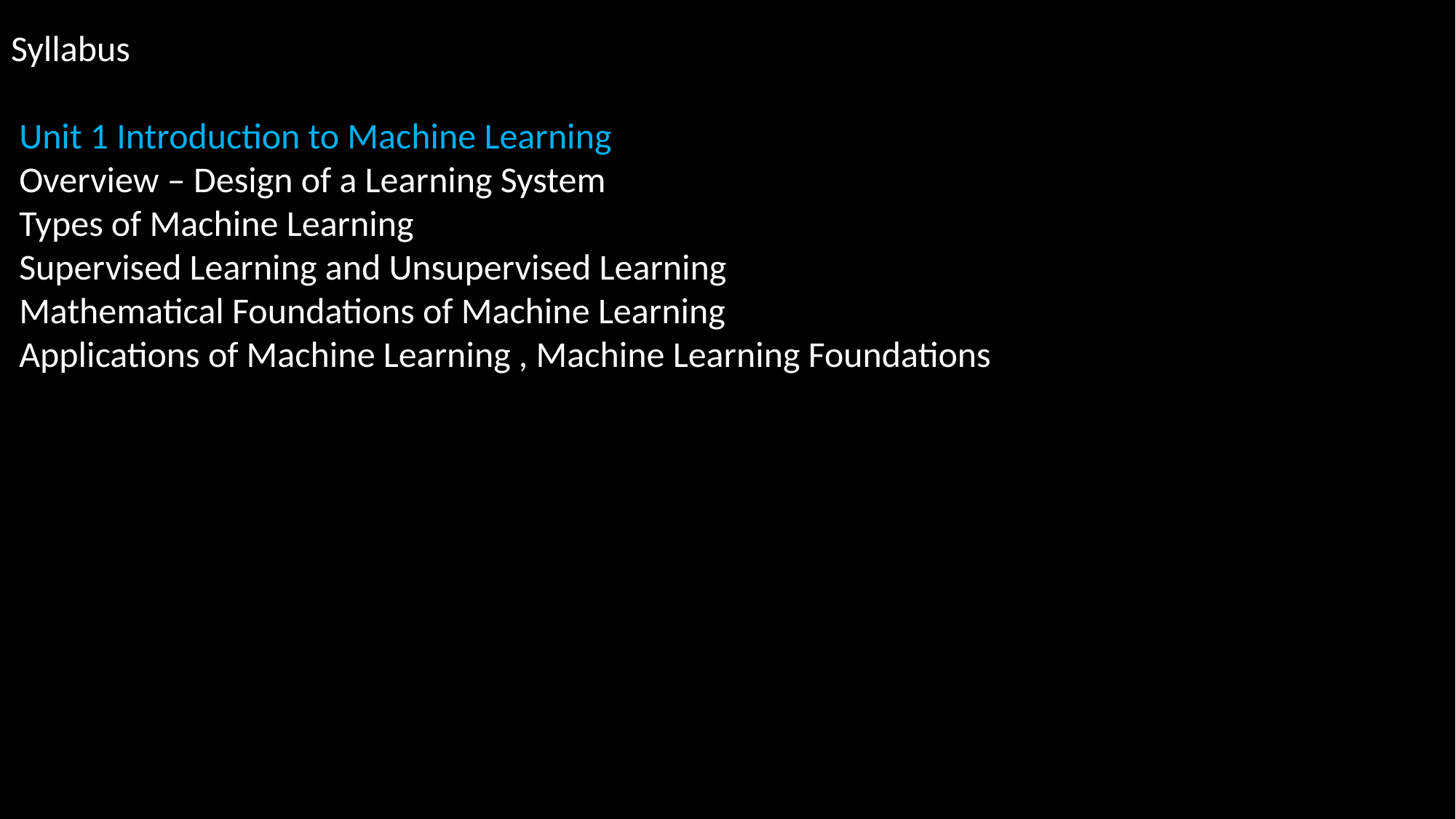

Syllabus

 Unit 1 Introduction to Machine Learning
 Overview – Design of a Learning System
 Types of Machine Learning
 Supervised Learning and Unsupervised Learning
 Mathematical Foundations of Machine Learning
 Applications of Machine Learning , Machine Learning Foundations

Up until 2005… humans had created 130 exabytes of data